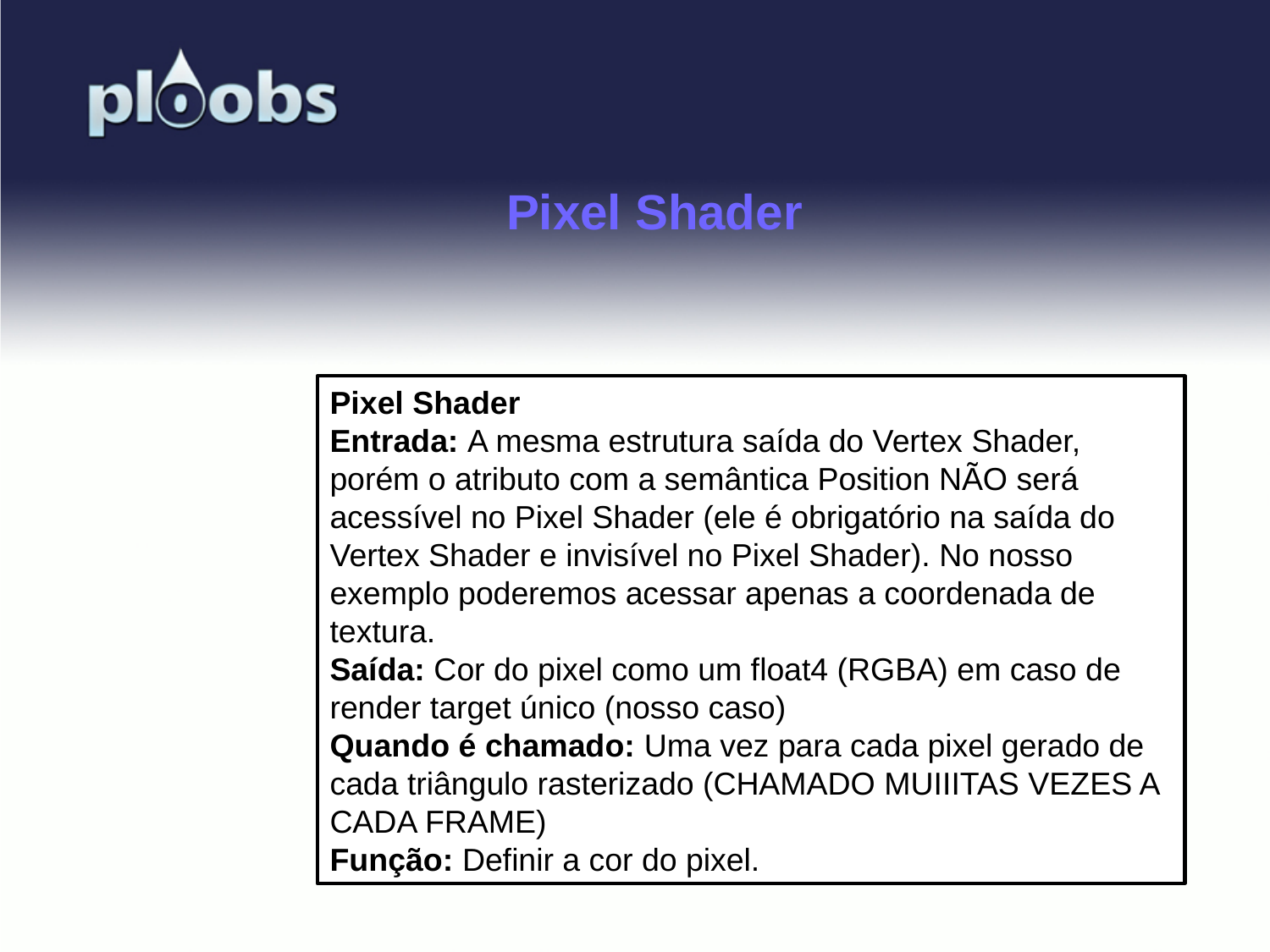

Pixel Shader

Pixel Shader
Entrada: A mesma estrutura saída do Vertex Shader, porém o atributo com a semântica Position NÃO será acessível no Pixel Shader (ele é obrigatório na saída do Vertex Shader e invisível no Pixel Shader). No nosso exemplo poderemos acessar apenas a coordenada de textura.
Saída: Cor do pixel como um float4 (RGBA) em caso de render target único (nosso caso)
Quando é chamado: Uma vez para cada pixel gerado de cada triângulo rasterizado (CHAMADO MUIIITAS VEZES A CADA FRAME)
Função: Definir a cor do pixel.